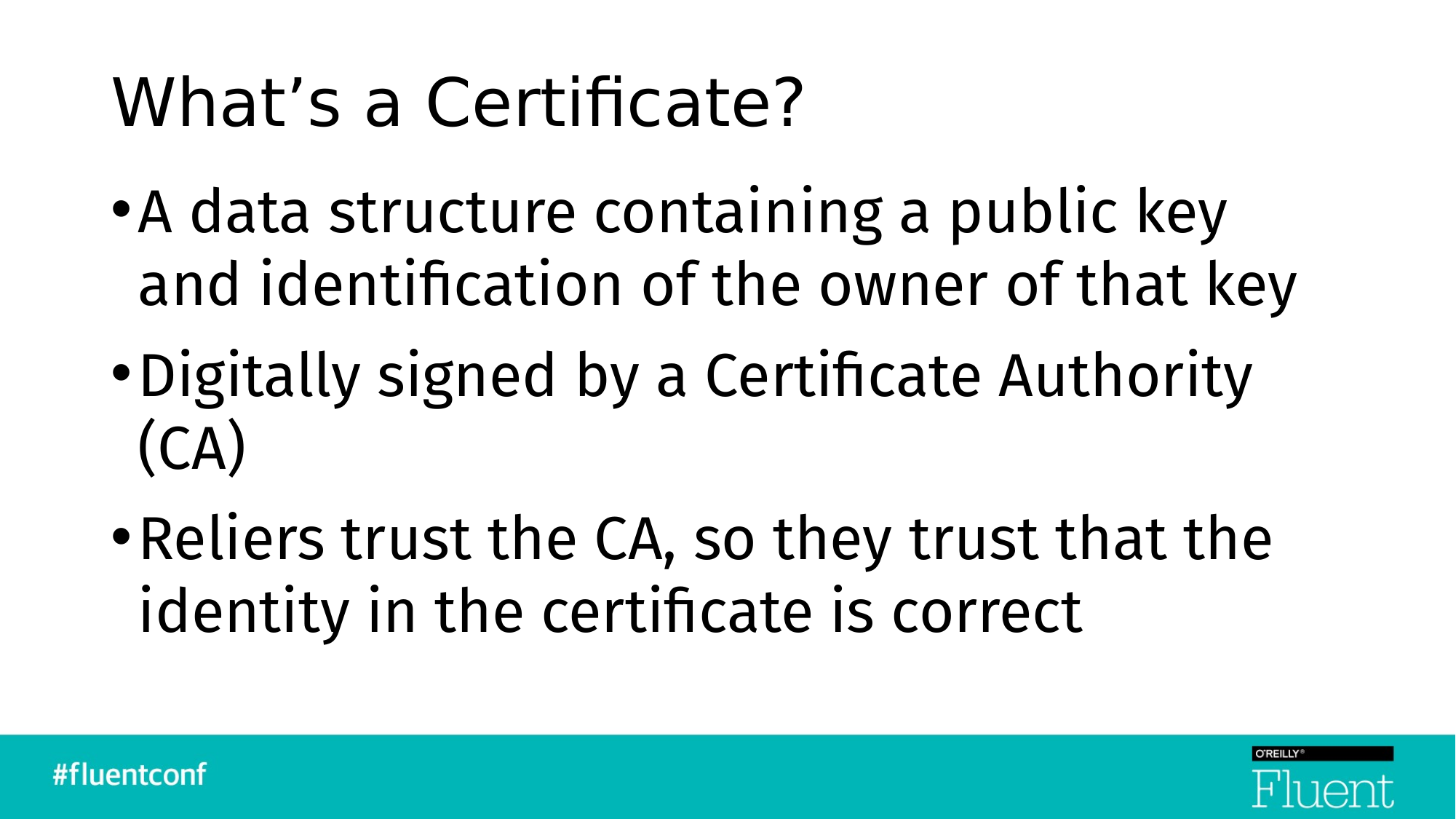

# What’s a Certificate?
A data structure containing a public key and identification of the owner of that key
Digitally signed by a Certificate Authority (CA)
Reliers trust the CA, so they trust that the identity in the certificate is correct